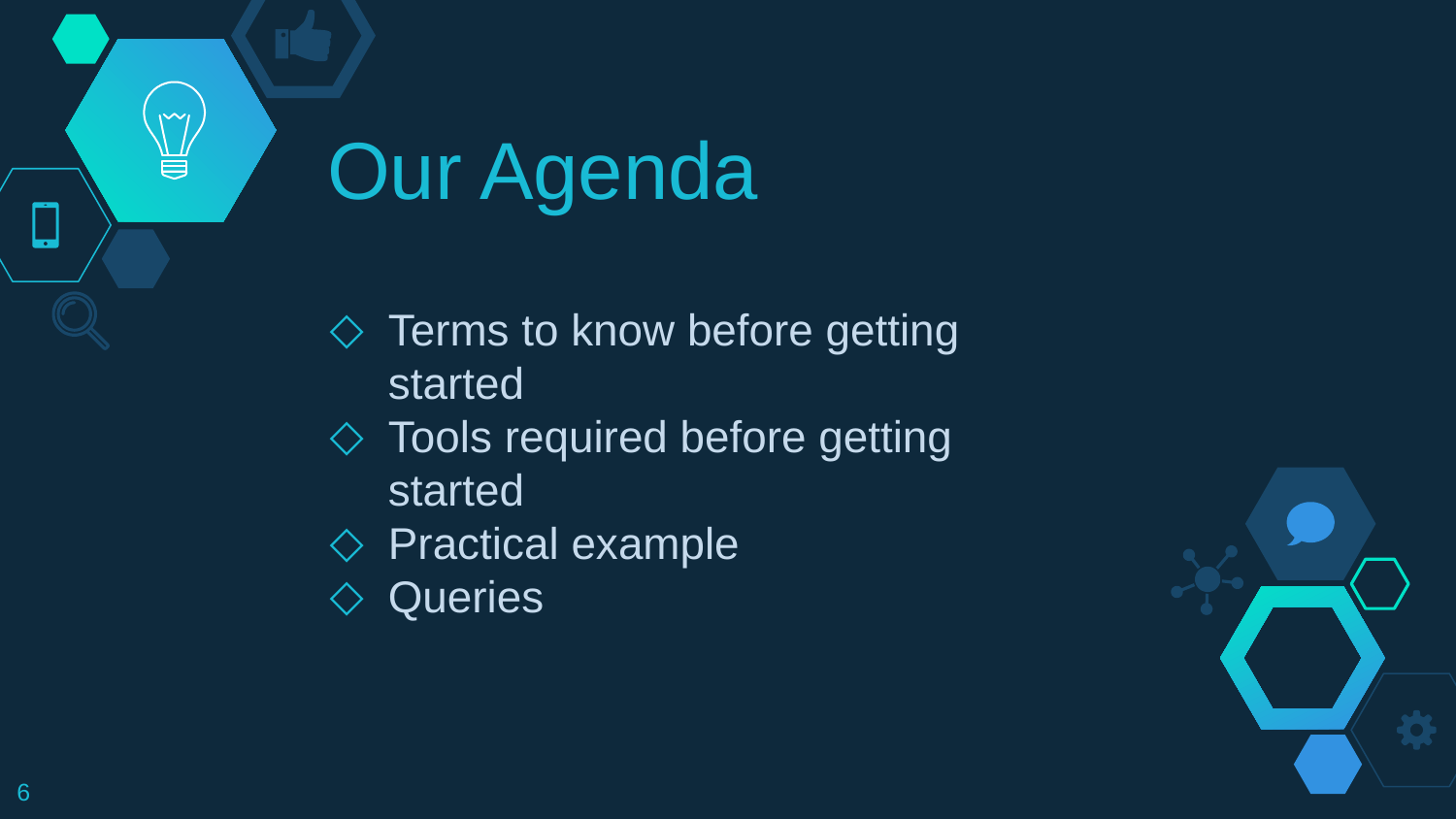

# Our Agenda
Terms to know before getting started
Tools required before getting started
Practical example
Queries

6